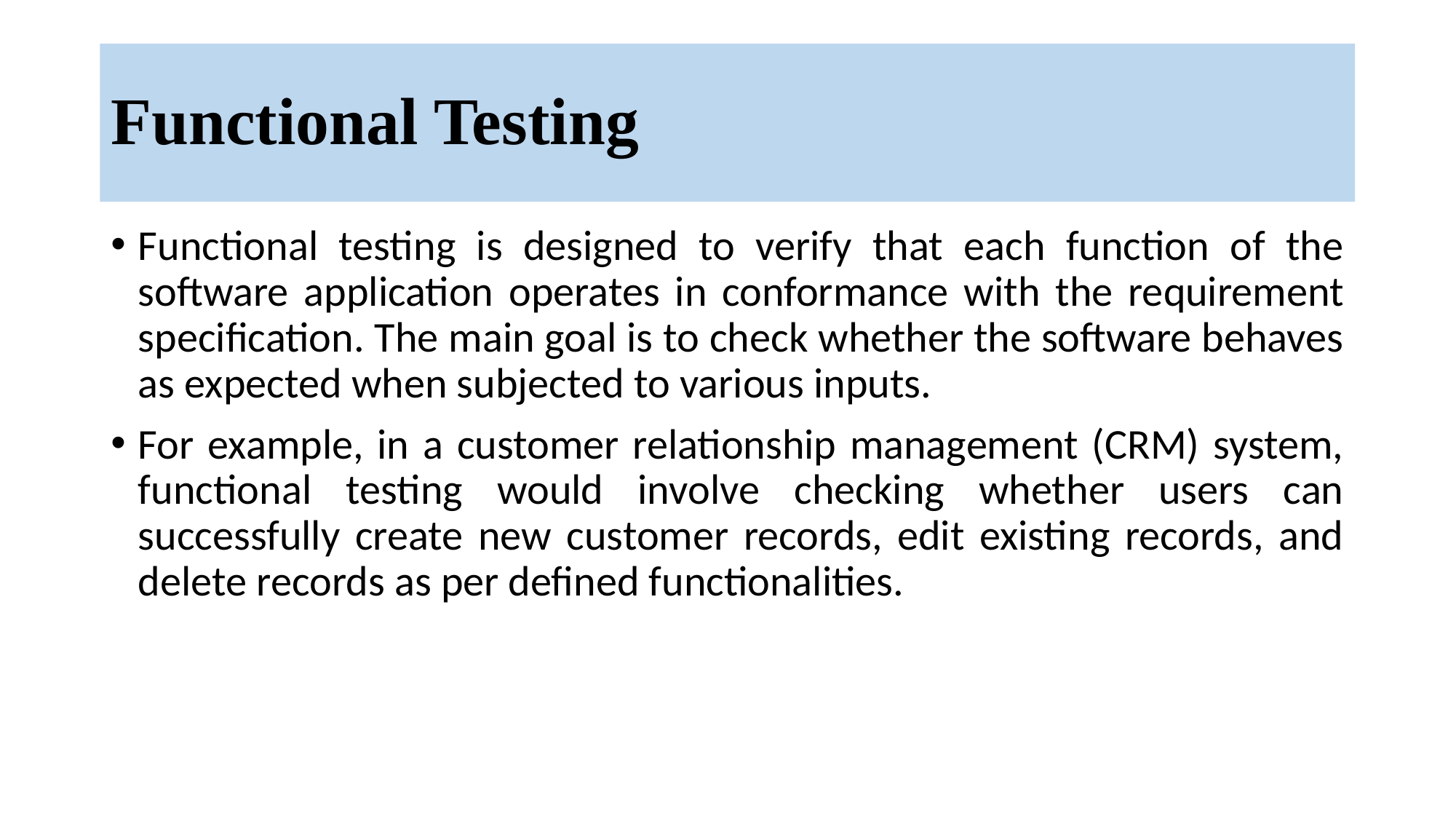

# Functional Testing
Functional testing is designed to verify that each function of the software application operates in conformance with the requirement specification. The main goal is to check whether the software behaves as expected when subjected to various inputs.
For example, in a customer relationship management (CRM) system, functional testing would involve checking whether users can successfully create new customer records, edit existing records, and delete records as per defined functionalities.